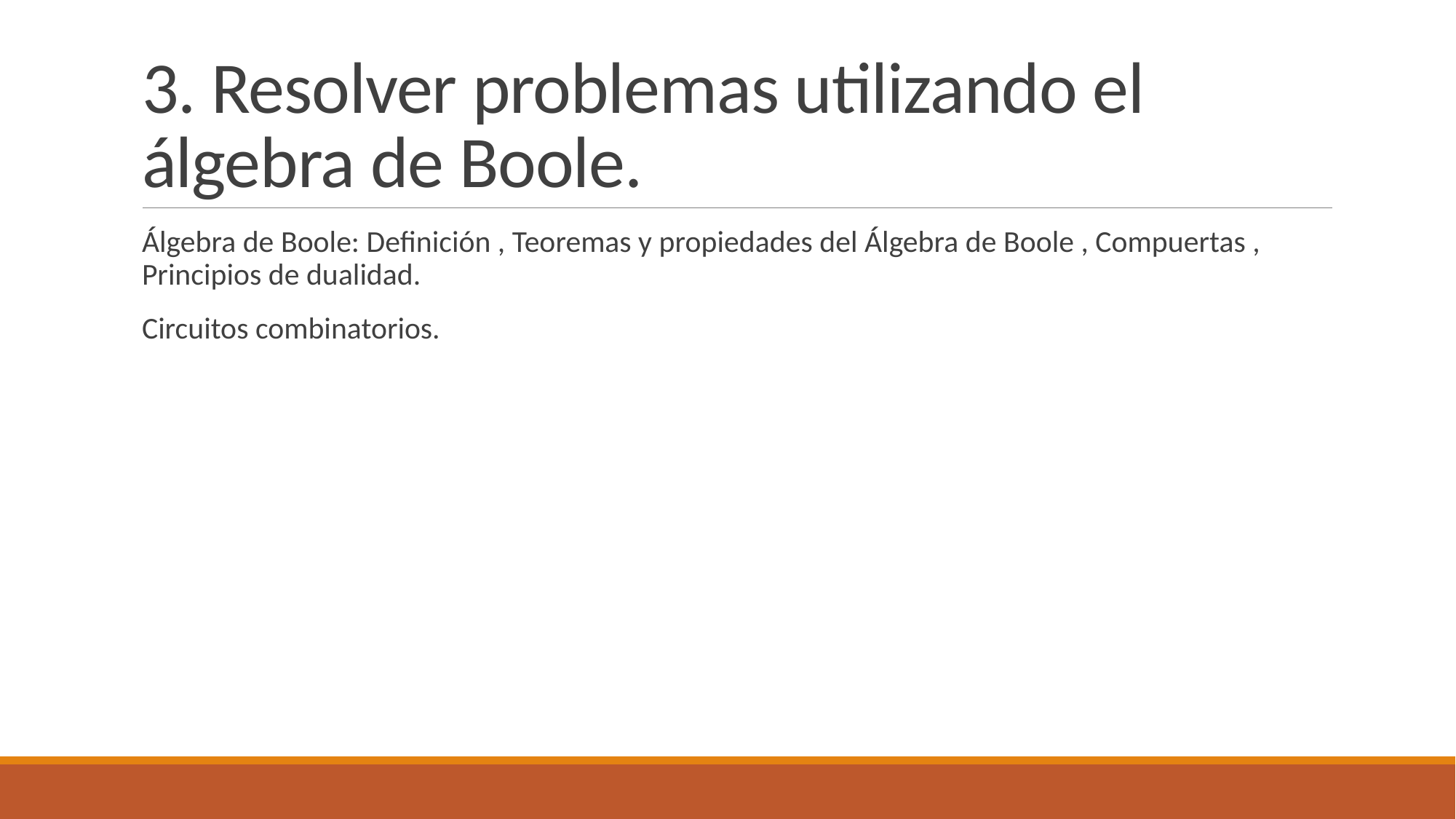

# 3. Resolver problemas utilizando el álgebra de Boole.
Álgebra de Boole: Definición , Teoremas y propiedades del Álgebra de Boole , Compuertas ,  Principios de dualidad.
Circuitos combinatorios.